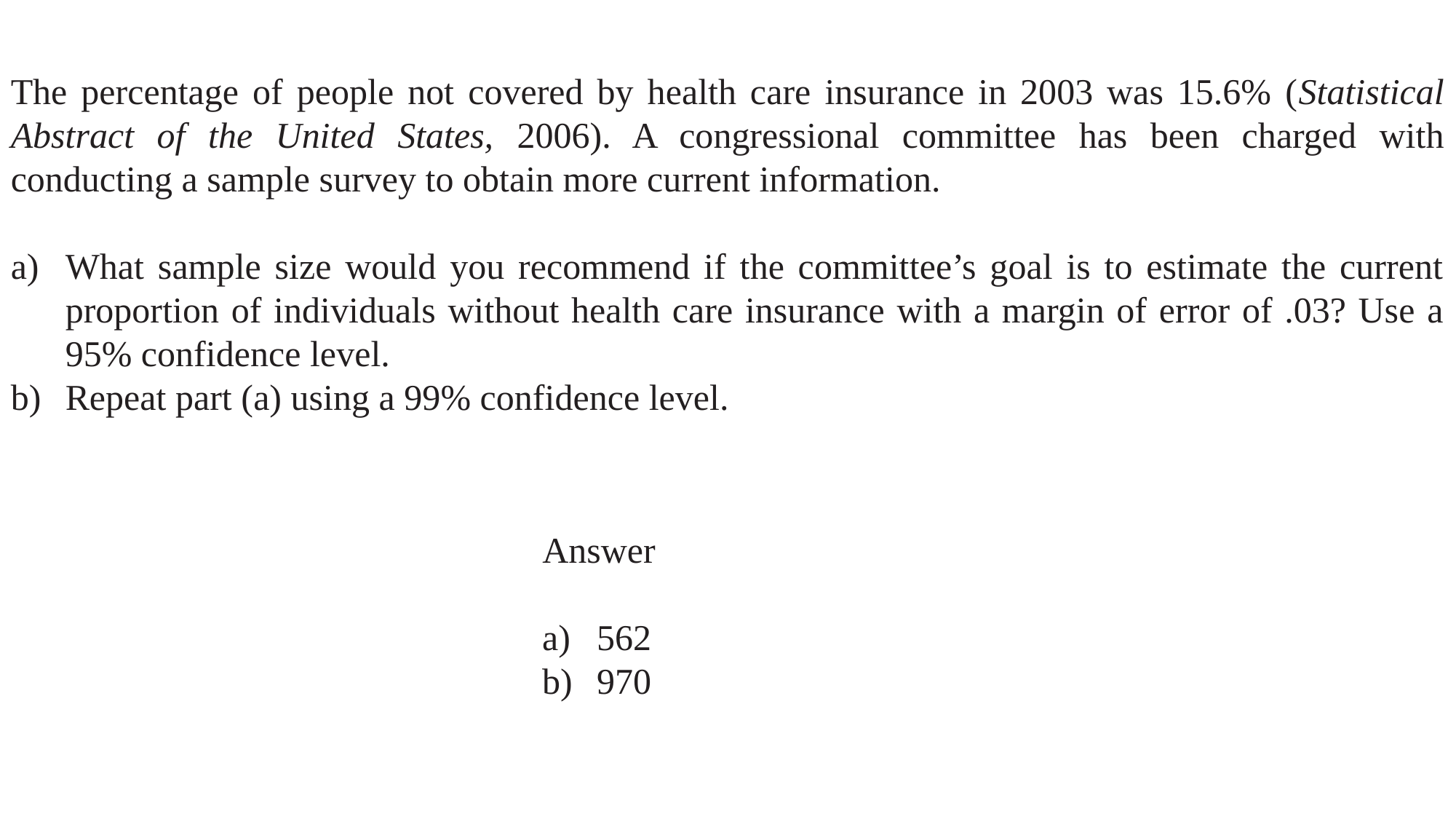

The percentage of people not covered by health care insurance in 2003 was 15.6% (Statistical Abstract of the United States, 2006). A congressional committee has been charged with conducting a sample survey to obtain more current information.

What sample size would you recommend if the committee’s goal is to estimate the current proportion of individuals without health care insurance with a margin of error of .03? Use a 95% confidence level.
Repeat part (a) using a 99% confidence level.
Answer

562
970